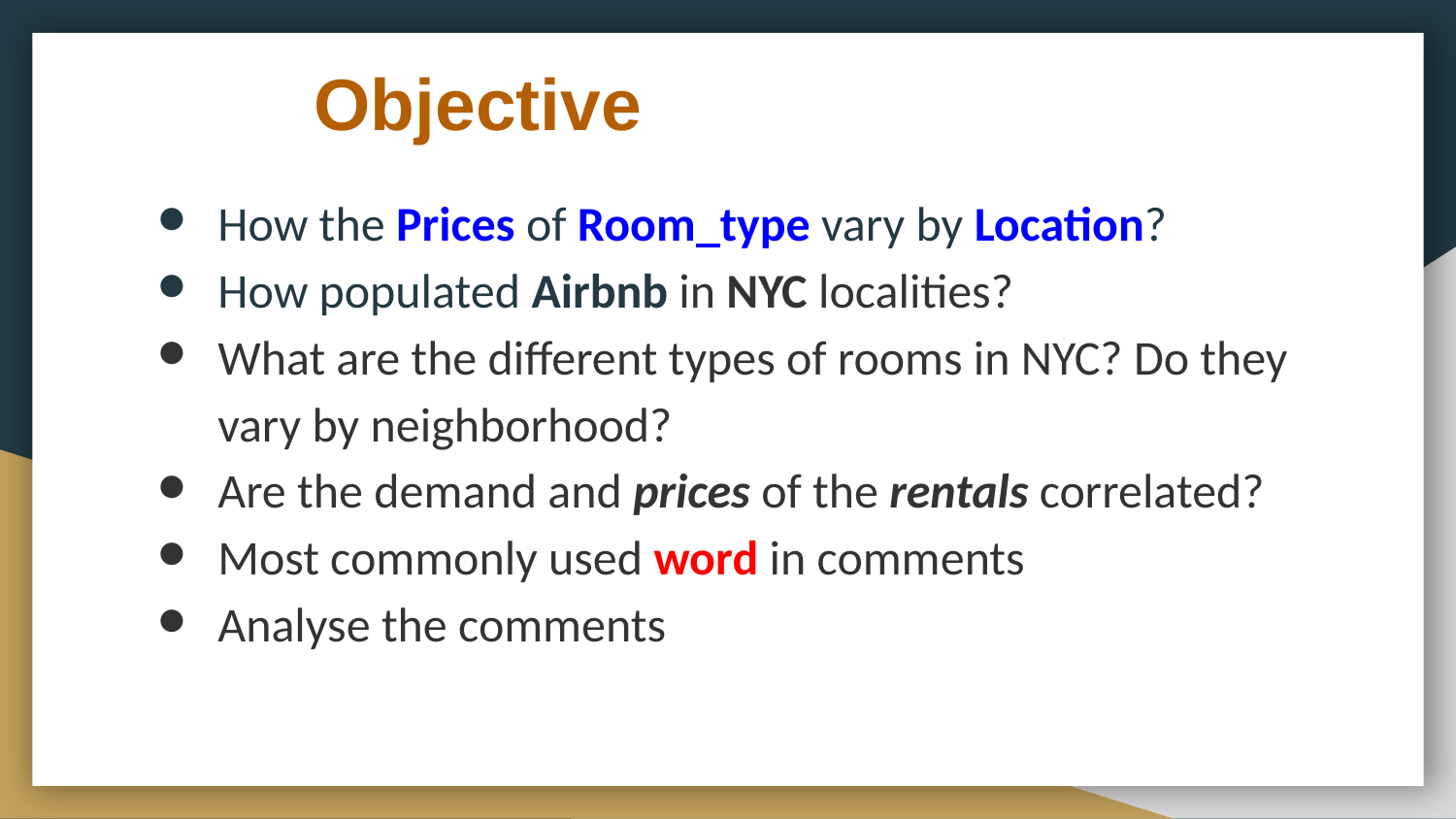

# Objective

How the Prices of Room_type vary by Location?
How populated Airbnb in NYC localities?
What are the different types of rooms in NYC? Do they vary by neighborhood?
Are the demand and prices of the rentals correlated?
Most commonly used word in comments
Analyse the comments